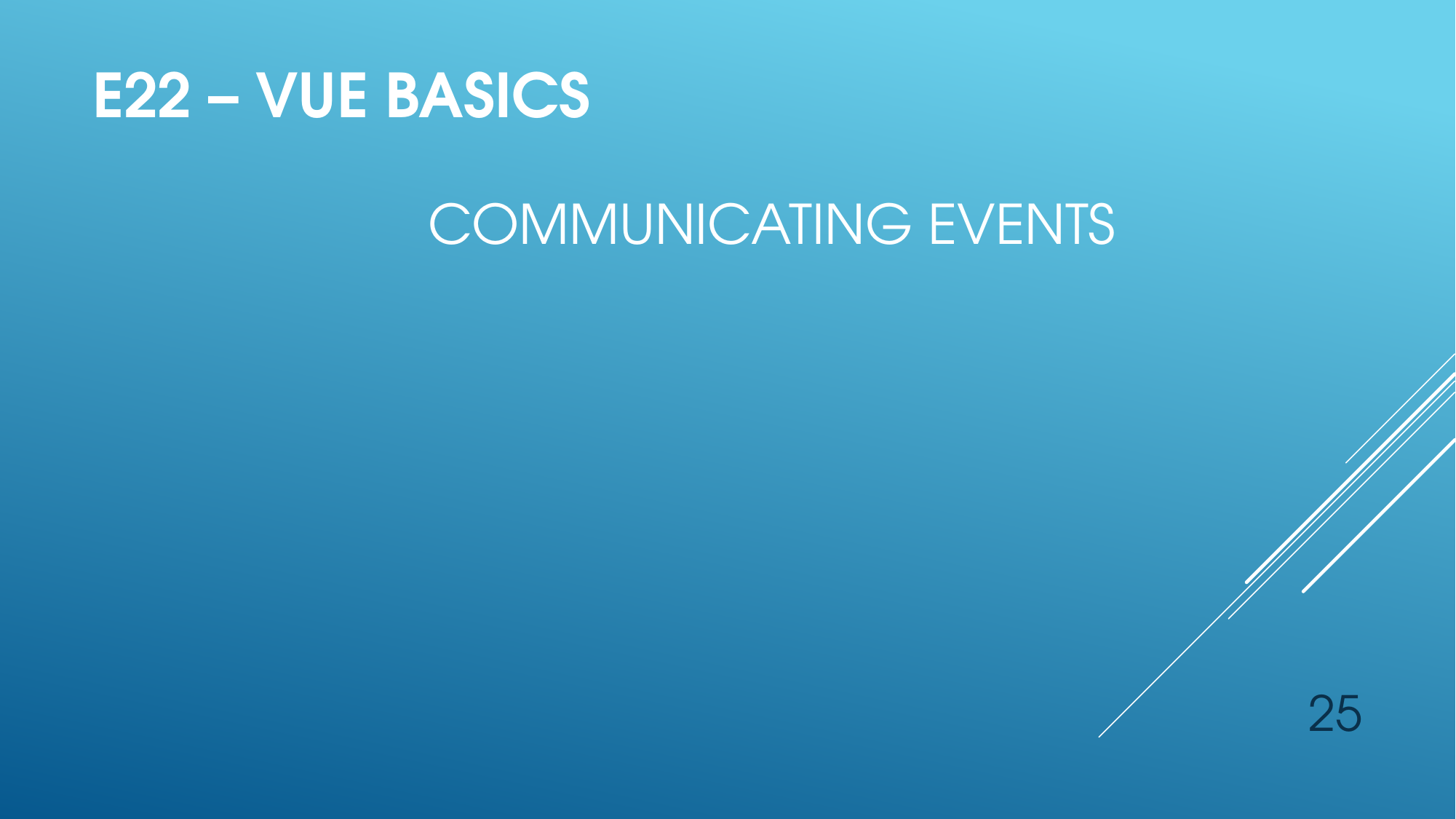

# e22 – vue basics

communicating events

25